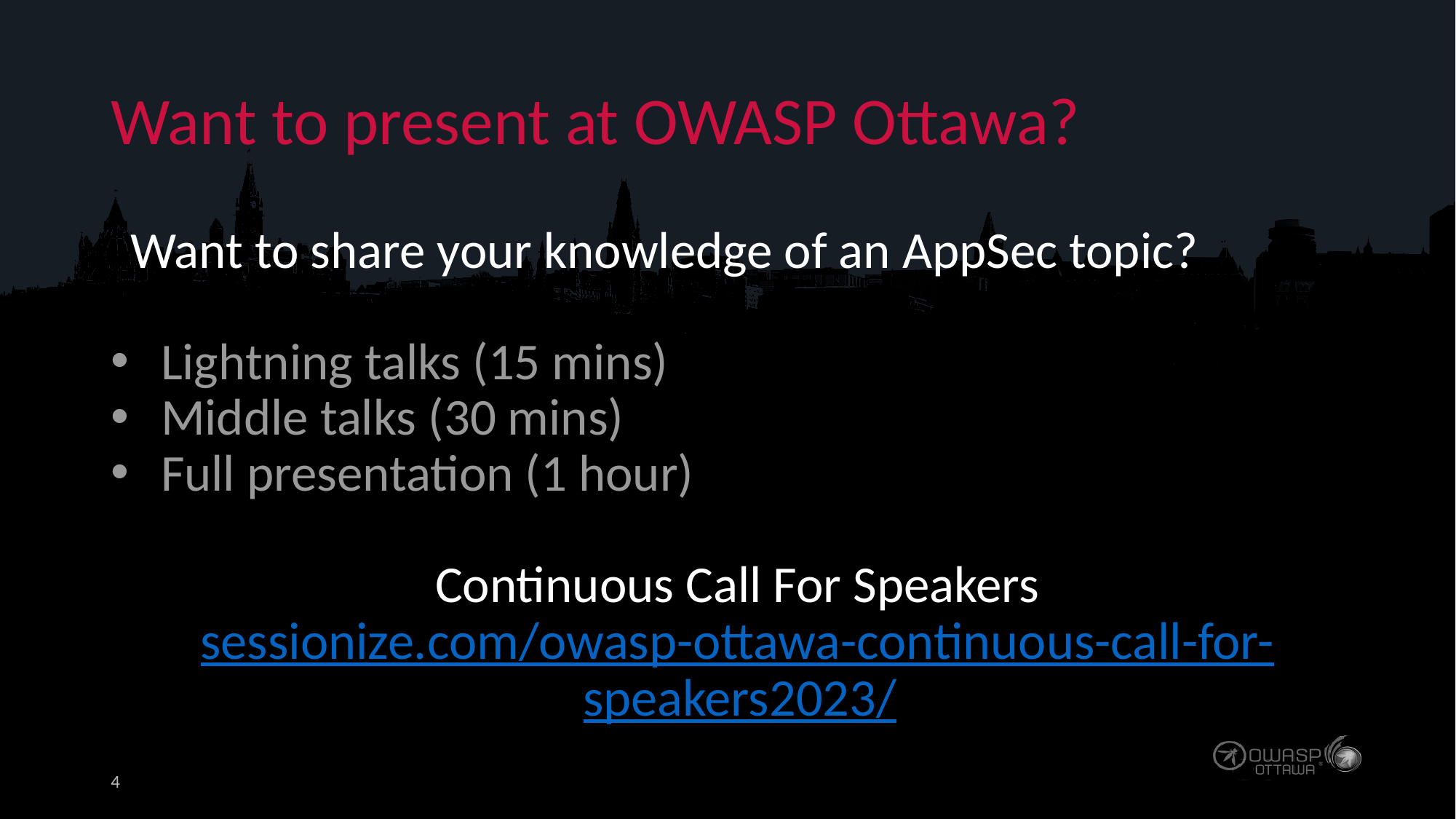

# Want to present at OWASP Ottawa?
Want to share your knowledge of an AppSec topic?

Lightning talks (15 mins)
Middle talks (30 mins)
Full presentation (1 hour)

Continuous Call For Speakers
sessionize.com/owasp-ottawa-continuous-call-for-speakers2023/
4